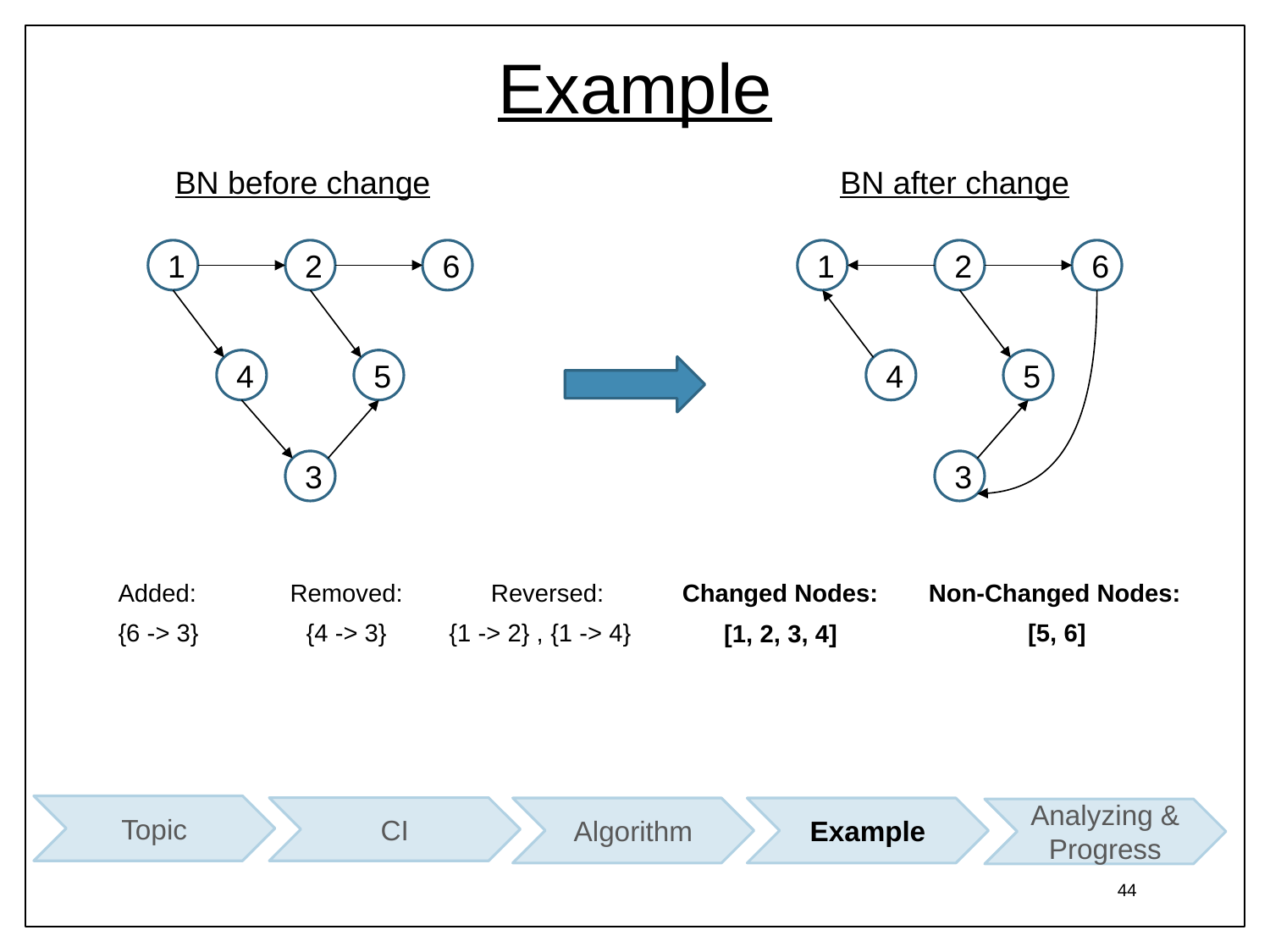

# Example
BN before change
BN after change
1
2
6
1
2
6
4
5
3
4
5

3
Added:
{6 -> 3}
Reversed:
{1 -> 2} , {1 -> 4}
Non-Changed Nodes:
[5, 6]
Removed:
{4 -> 3}
Changed Nodes:
[1, 2, 3, 4]
Topic
CI
Algorithm
Analyzing & Progress
Example
44